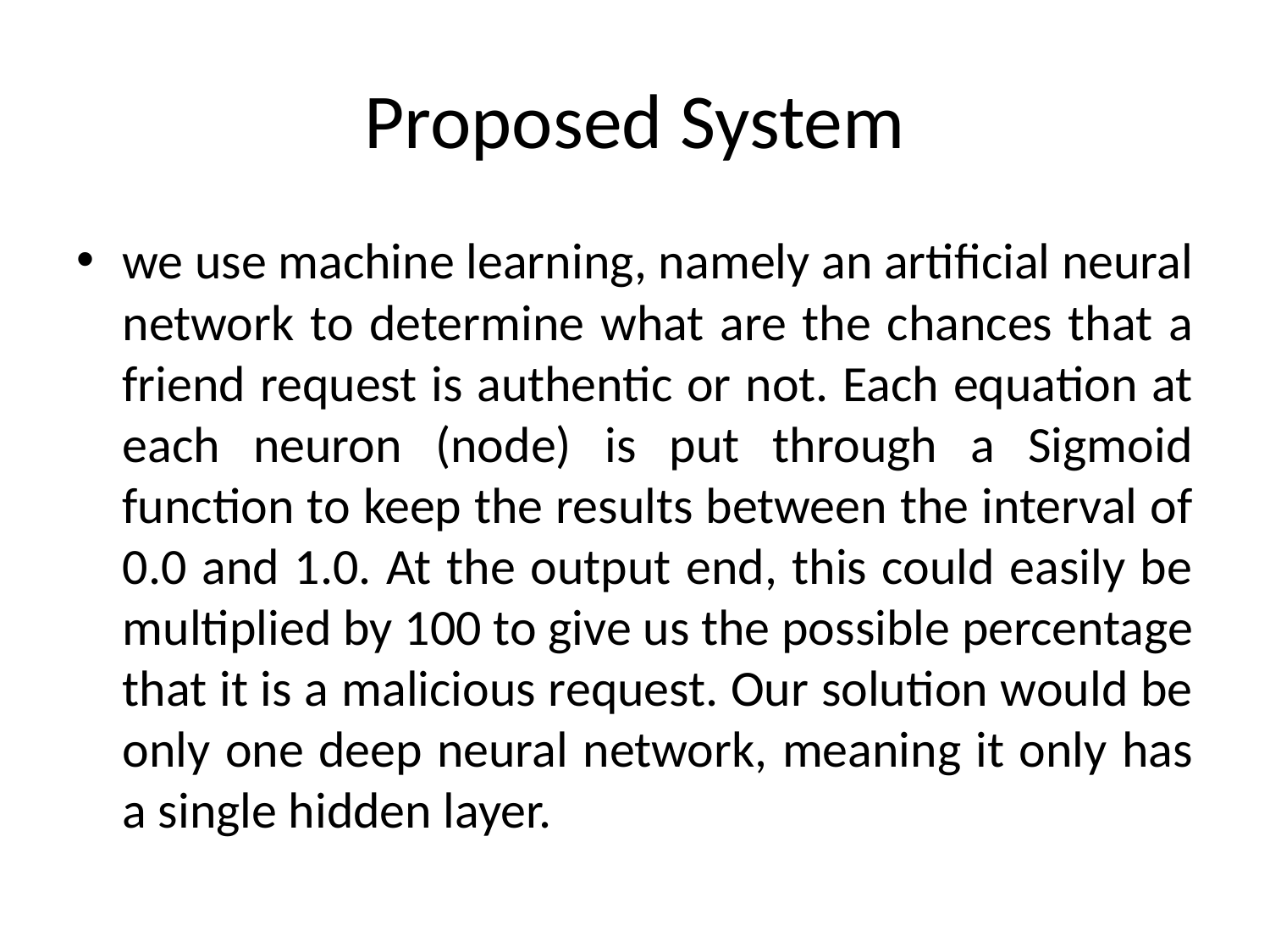

# Proposed System
we use machine learning, namely an artificial neural network to determine what are the chances that a friend request is authentic or not. Each equation at each neuron (node) is put through a Sigmoid function to keep the results between the interval of 0.0 and 1.0. At the output end, this could easily be multiplied by 100 to give us the possible percentage that it is a malicious request. Our solution would be only one deep neural network, meaning it only has a single hidden layer.